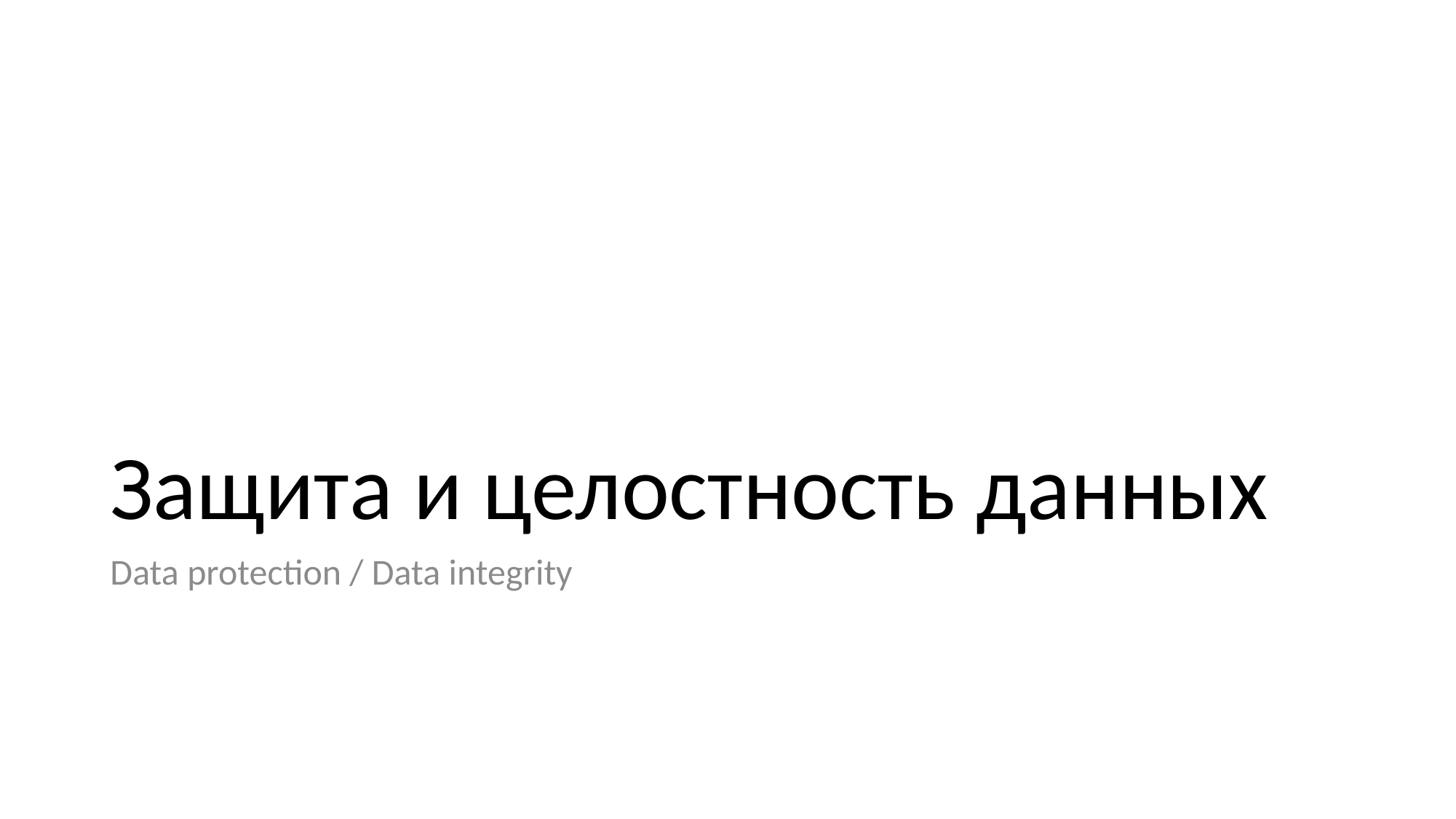

# Защита и целостность данных
Data protection / Data integrity